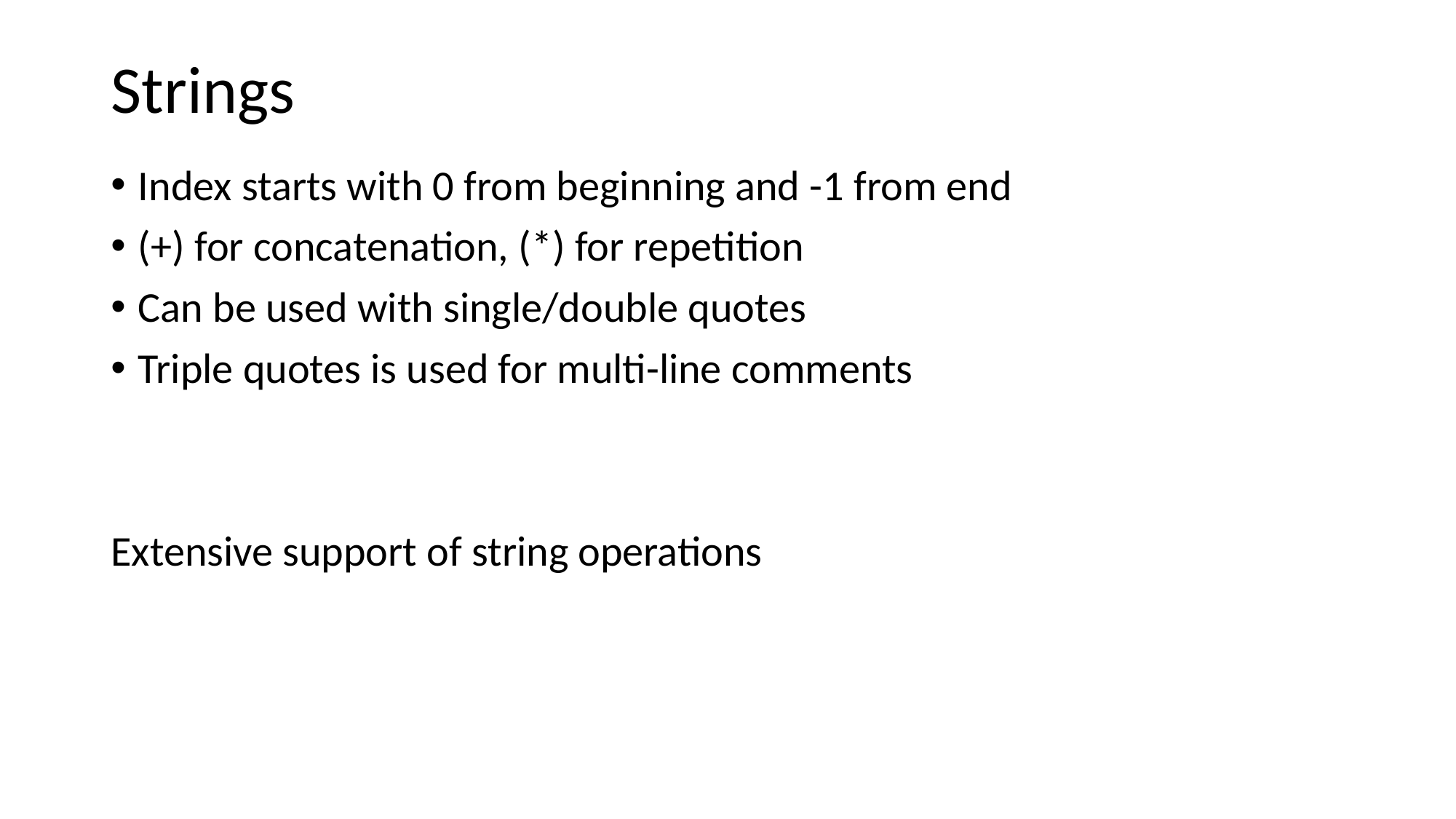

# Strings
Index starts with 0 from beginning and -1 from end
(+) for concatenation, (*) for repetition
Can be used with single/double quotes
Triple quotes is used for multi-line comments

Extensive support of string operations